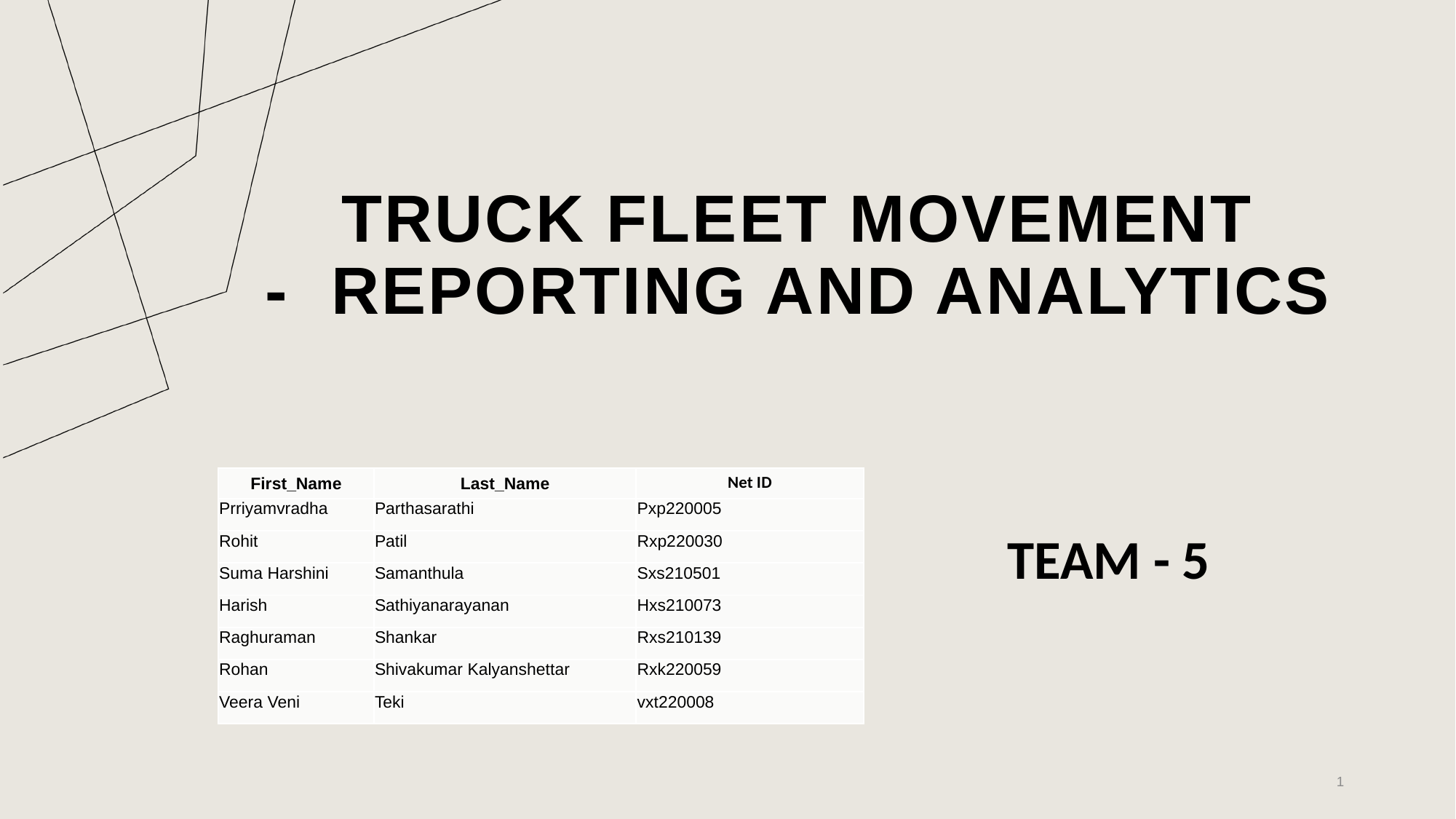

# Truck fleet Movement -  reporting and Analytics
| First\_Name | Last\_Name | Net ID |
| --- | --- | --- |
| Prriyamvradha | Parthasarathi | Pxp220005 |
| Rohit | Patil | Rxp220030 |
| Suma Harshini | Samanthula | Sxs210501 |
| Harish | Sathiyanarayanan | Hxs210073 |
| Raghuraman | Shankar | Rxs210139 |
| Rohan | Shivakumar Kalyanshettar | Rxk220059 |
| Veera Veni | Teki | vxt220008 |
TEAM - 5
1